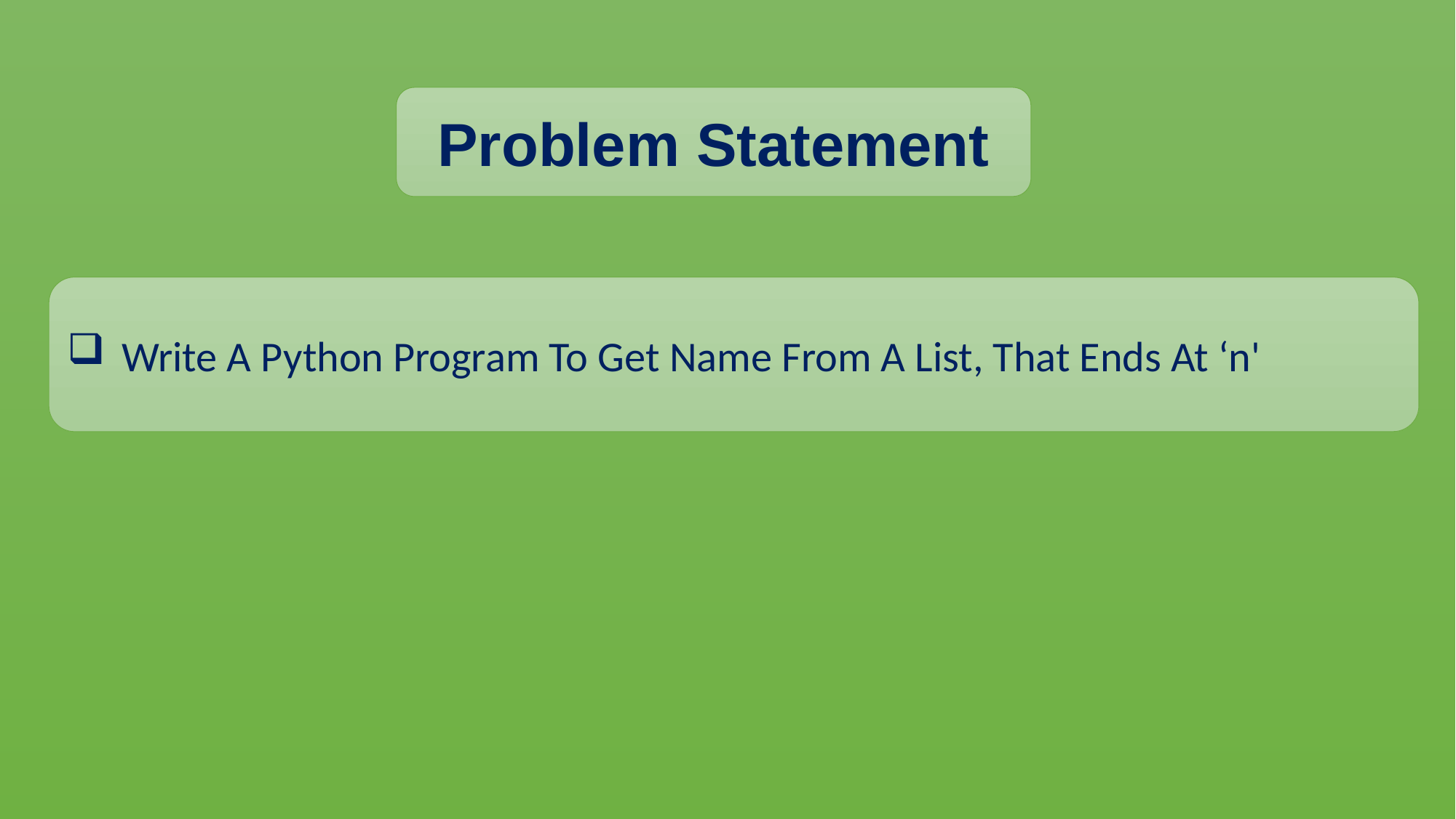

Problem Statement
Write A Python Program To Get Name From A List, That Ends At ‘n'